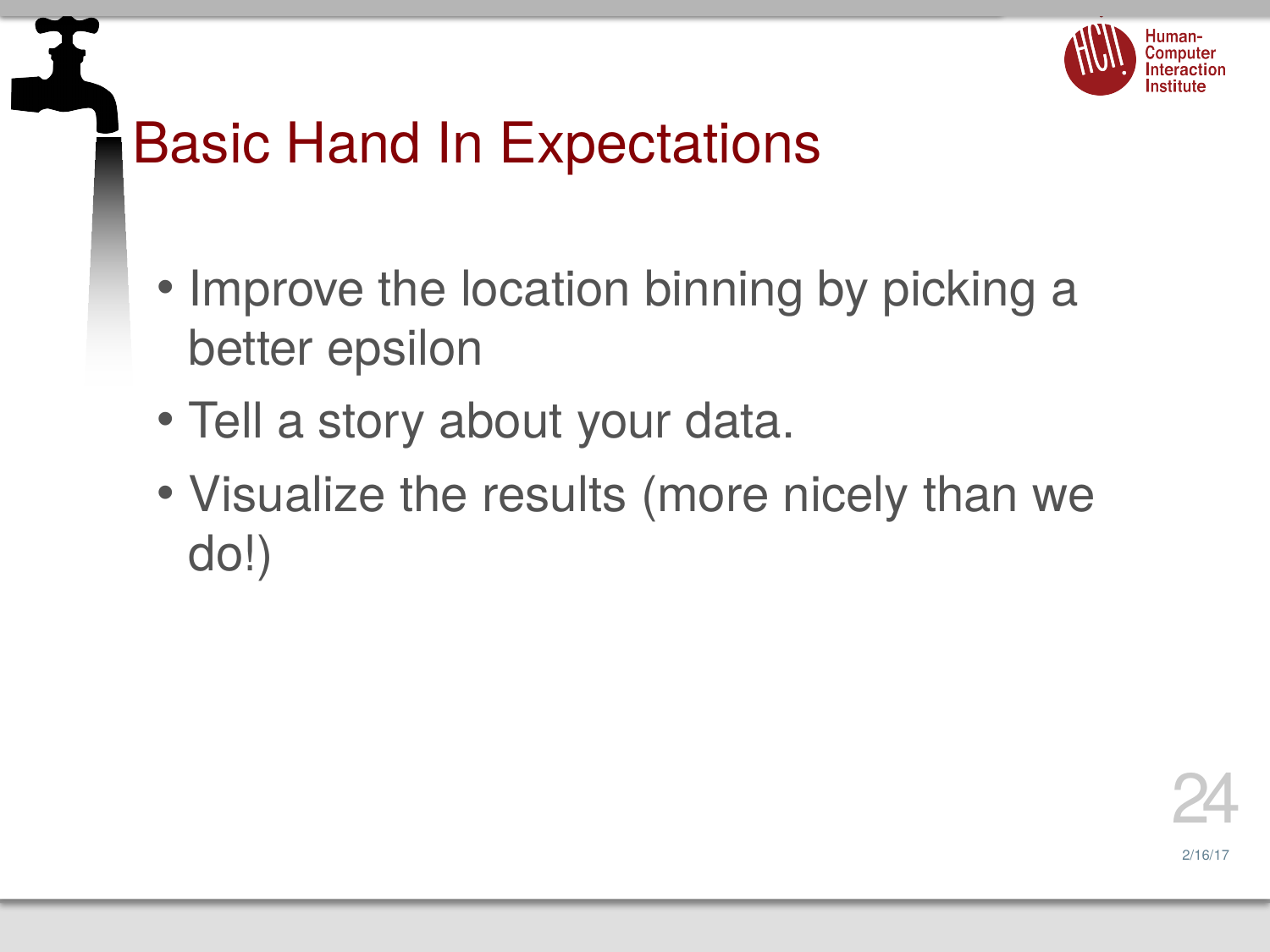

# Basic Hand In Expectations
Improve the location binning by picking a better epsilon
Tell a story about your data.
Visualize the results (more nicely than we do!)
24
2/16/17